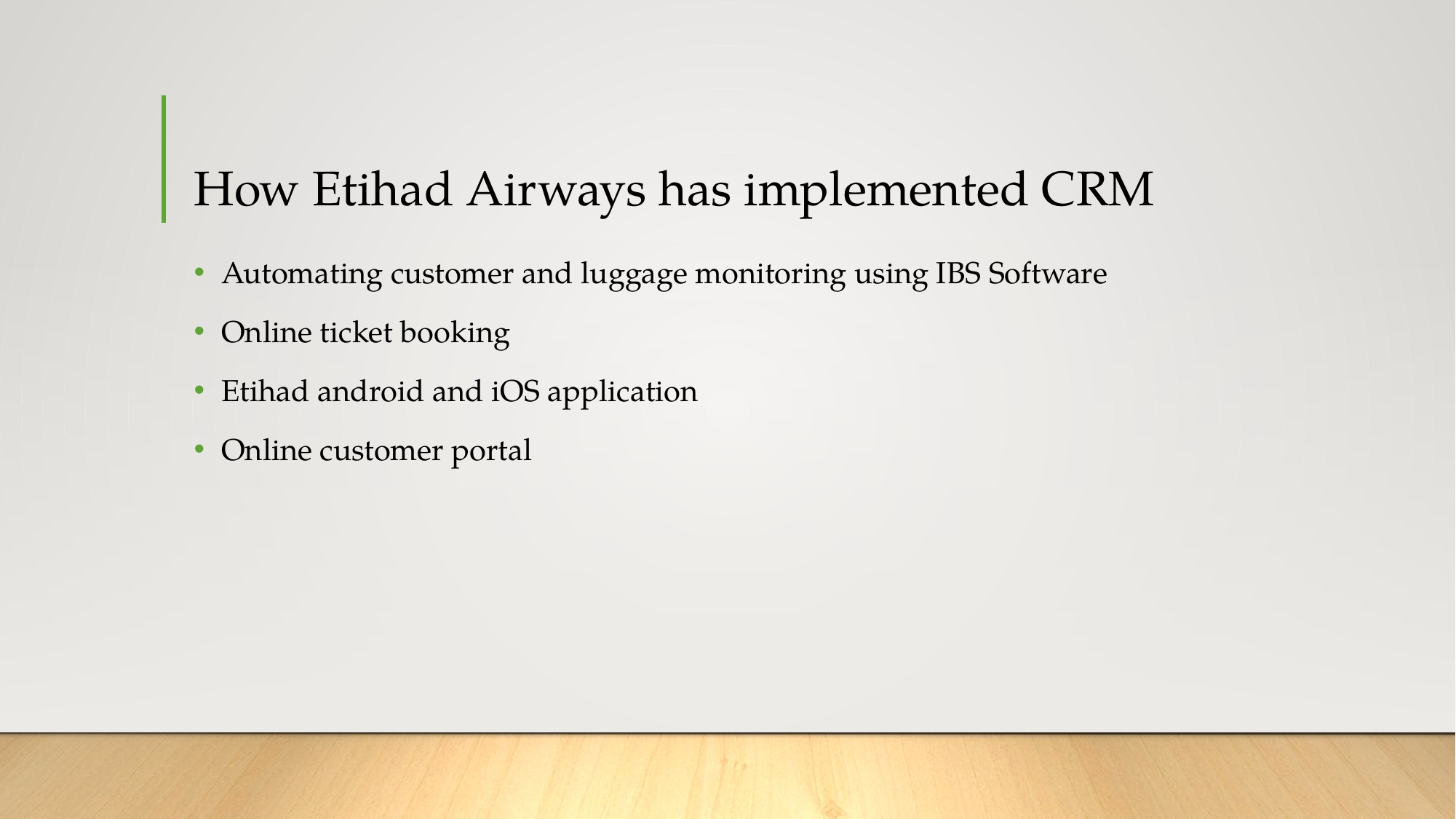

# How Etihad Airways has implemented CRM
Automating customer and luggage monitoring using IBS Software
Online ticket booking
Etihad android and iOS application
Online customer portal